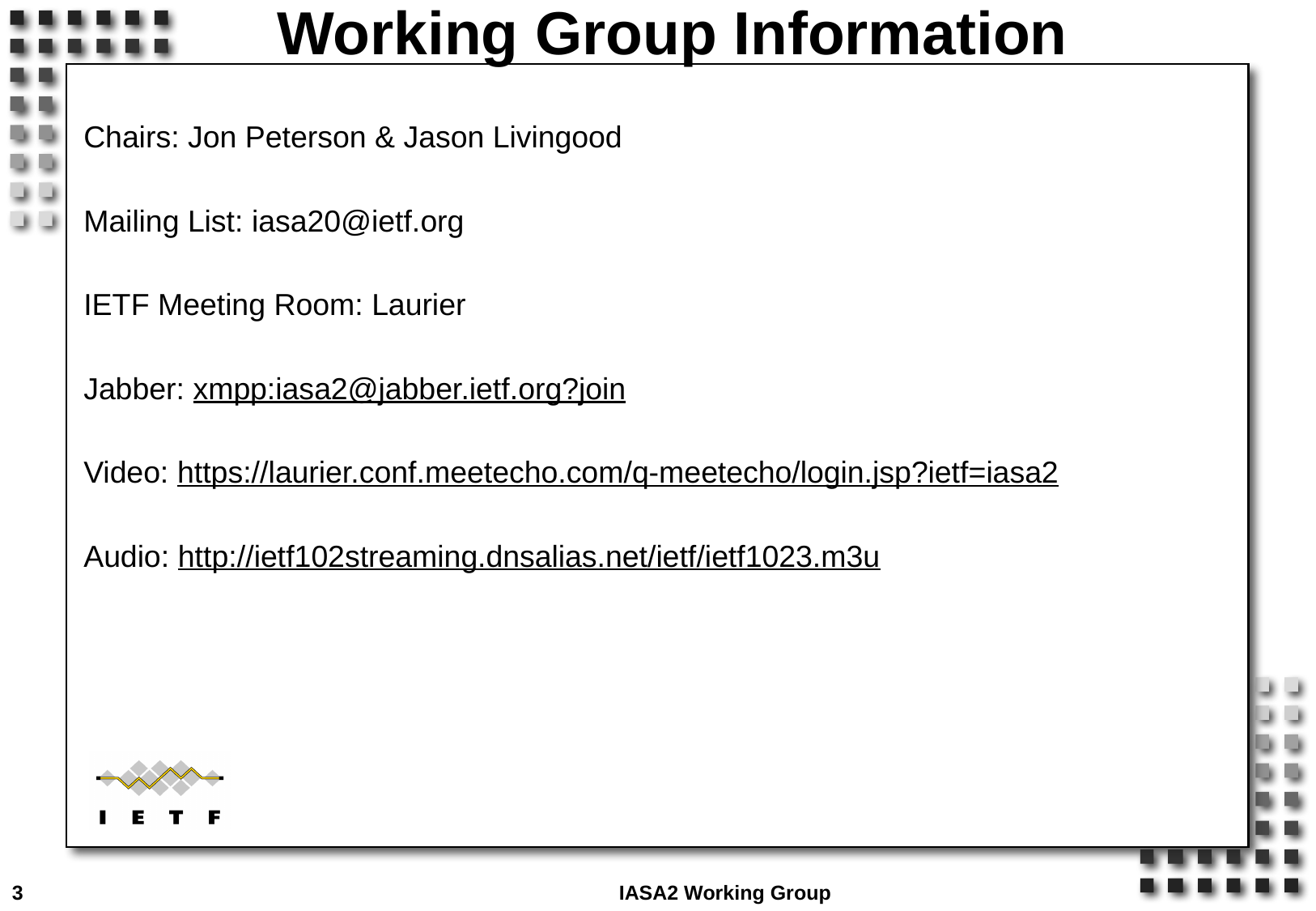

# Working Group Information

Chairs: Jon Peterson & Jason Livingood

Mailing List: iasa20@ietf.org

IETF Meeting Room: Laurier

Jabber: xmpp:iasa2@jabber.ietf.org?join

Video: https://laurier.conf.meetecho.com/q-meetecho/login.jsp?ietf=iasa2

Audio: http://ietf102streaming.dnsalias.net/ietf/ietf1023.m3u

3					IASA2 Working Group